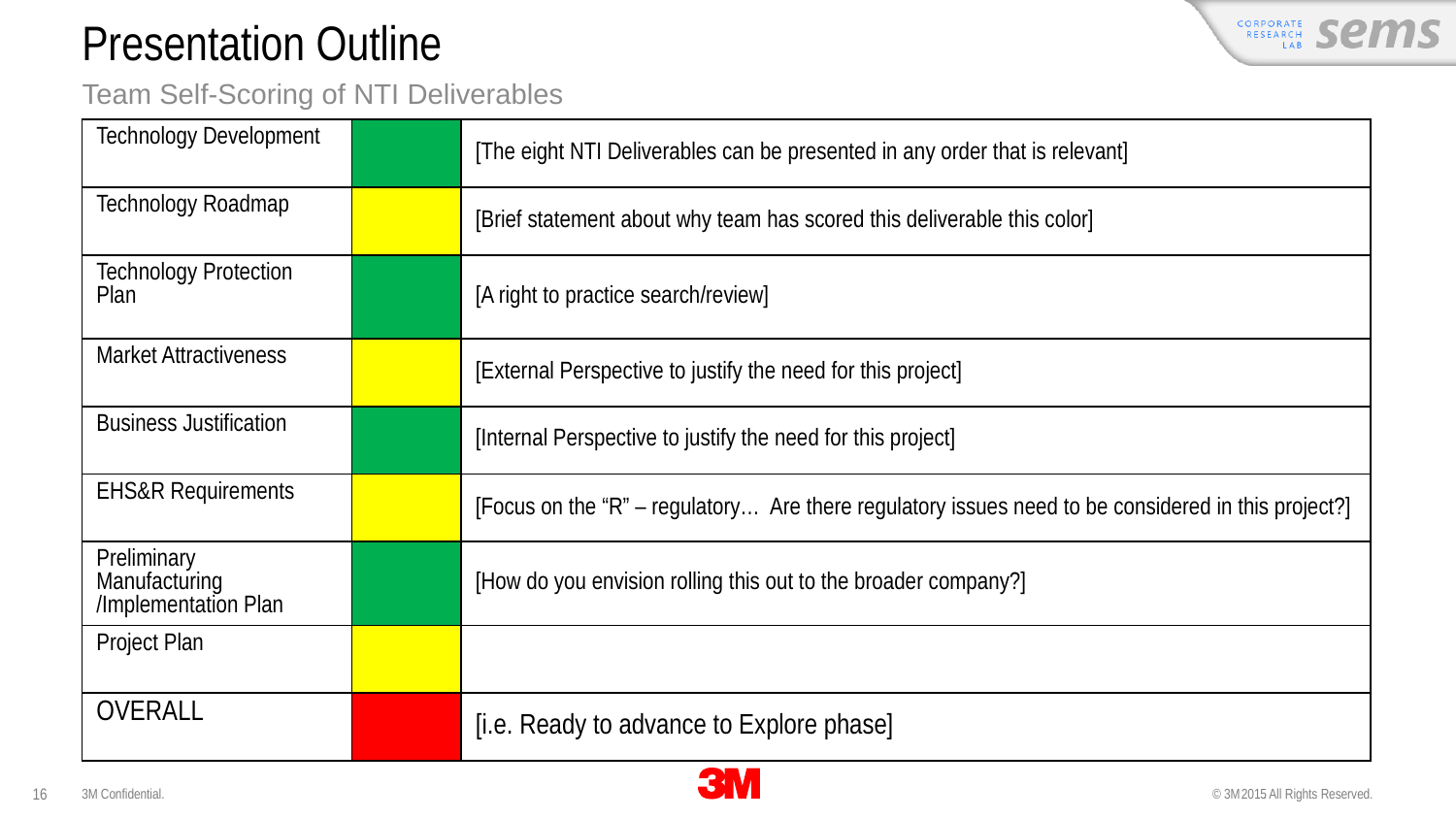

# Presentation Outline
Team Self-Scoring of NTI Deliverables
| Technology Development |  | [The eight NTI Deliverables can be presented in any order that is relevant] |
| --- | --- | --- |
| Technology Roadmap |  | [Brief statement about why team has scored this deliverable this color] |
| Technology Protection Plan |  | [A right to practice search/review] |
| Market Attractiveness |  | [External Perspective to justify the need for this project] |
| Business Justification |  | [Internal Perspective to justify the need for this project] |
| EHS&R Requirements |  | [Focus on the “R” – regulatory… Are there regulatory issues need to be considered in this project?] |
| Preliminary Manufacturing /Implementation Plan |  | [How do you envision rolling this out to the broader company?] |
| Project Plan |  |  |
| OVERALL |  | [i.e. Ready to advance to Explore phase] |